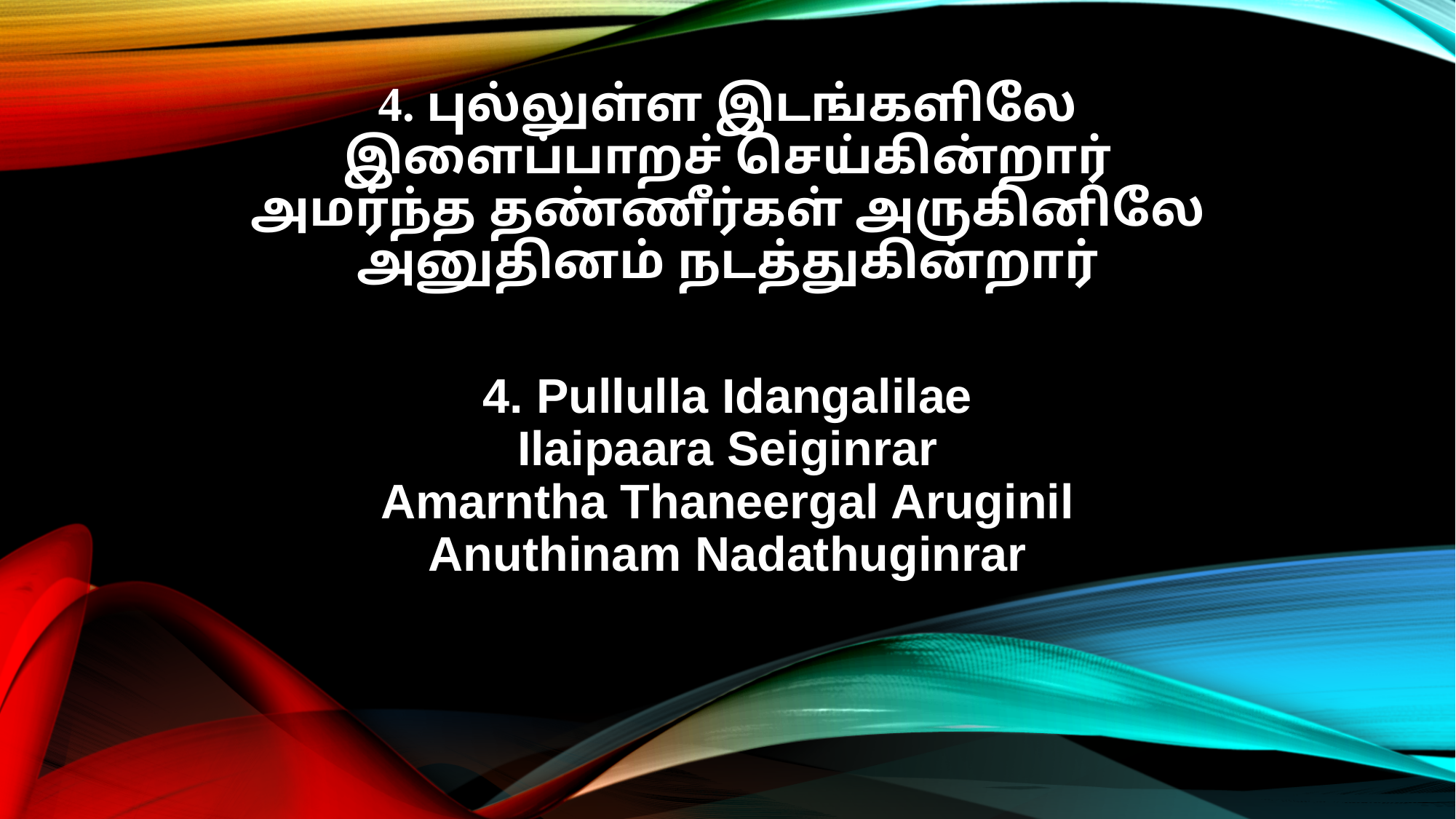

4. புல்லுள்ள இடங்களிலே
இளைப்பாறச் செய்கின்றார்
அமர்ந்த தண்ணீர்கள் அருகினிலே
அனுதினம் நடத்துகின்றார்

4. Pullulla Idangalilae
Ilaipaara Seiginrar
Amarntha Thaneergal Aruginil
Anuthinam Nadathuginrar